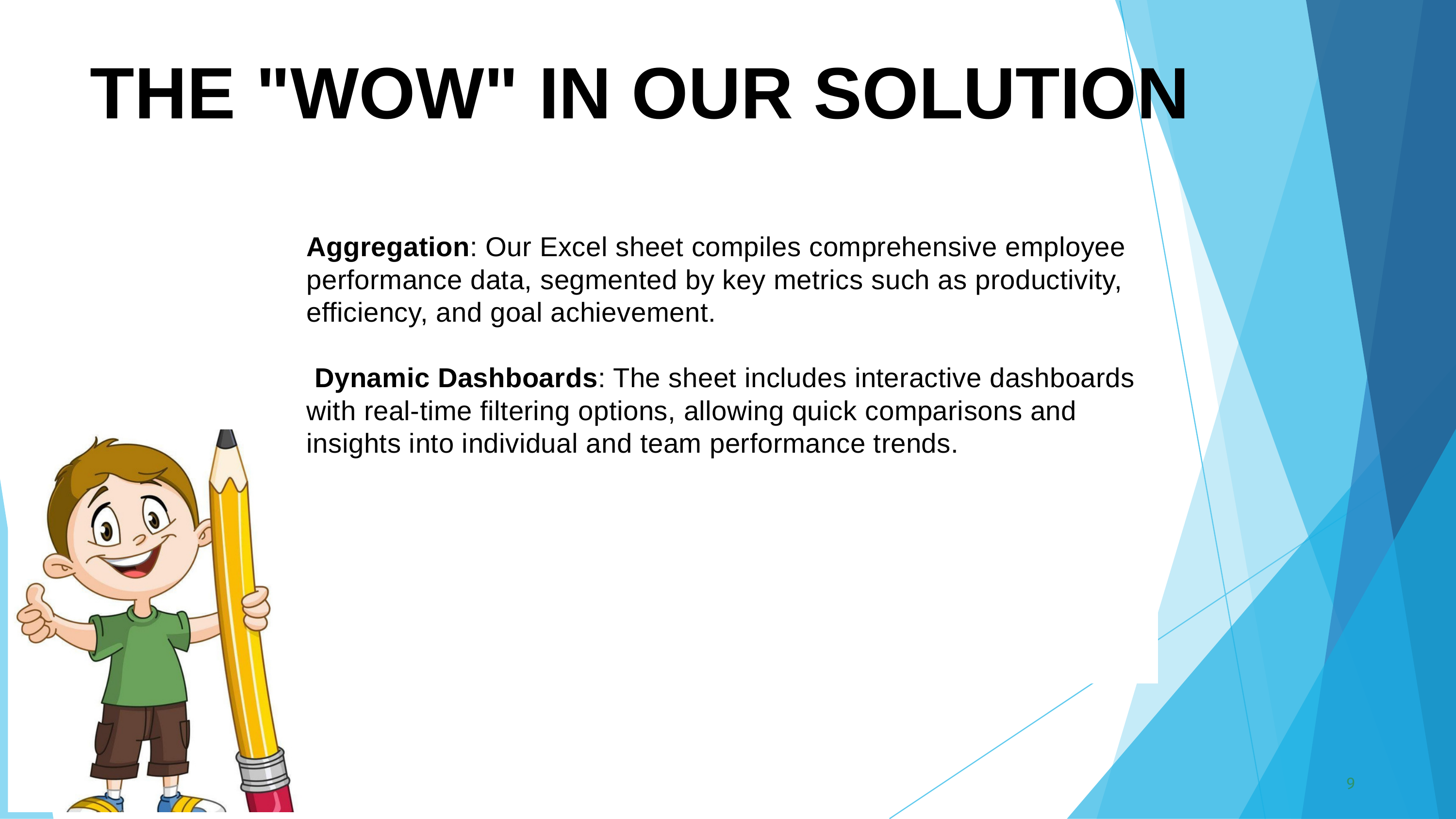

THE "WOW" IN OUR SOLUTION

Aggregation: Our Excel sheet compiles comprehensive employee performance data, segmented by key metrics such as productivity, efficiency, and goal achievement.

 Dynamic Dashboards: The sheet includes interactive dashboards with real-time filtering options, allowing quick comparisons and insights into individual and team performance trends.

9
3/21/2024  Annual Review